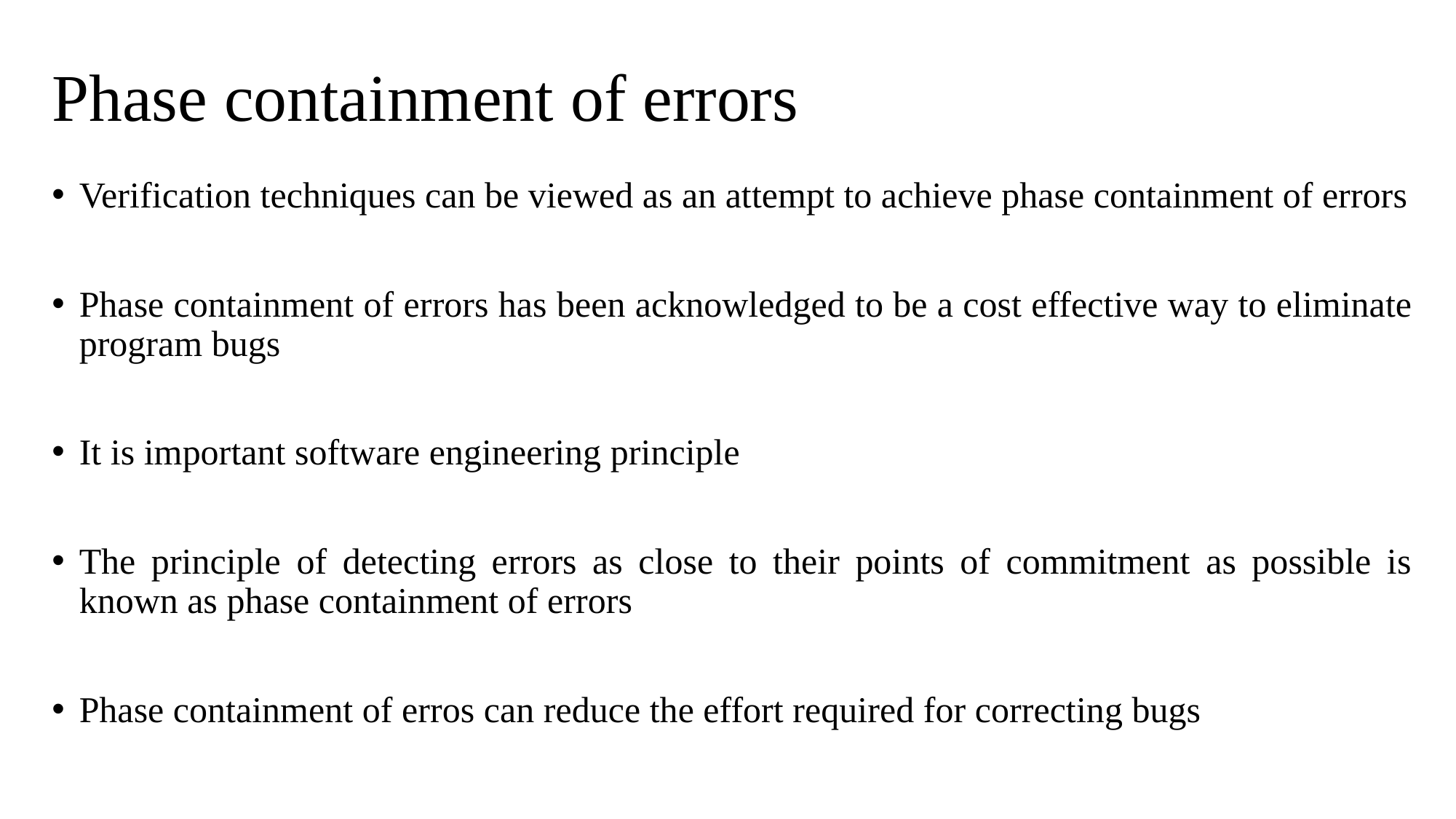

# Phase containment of errors
Verification techniques can be viewed as an attempt to achieve phase containment of errors

Phase containment of errors has been acknowledged to be a cost effective way to eliminate program bugs

It is important software engineering principle

The principle of detecting errors as close to their points of commitment as possible is known as phase containment of errors

Phase containment of erros can reduce the effort required for correcting bugs